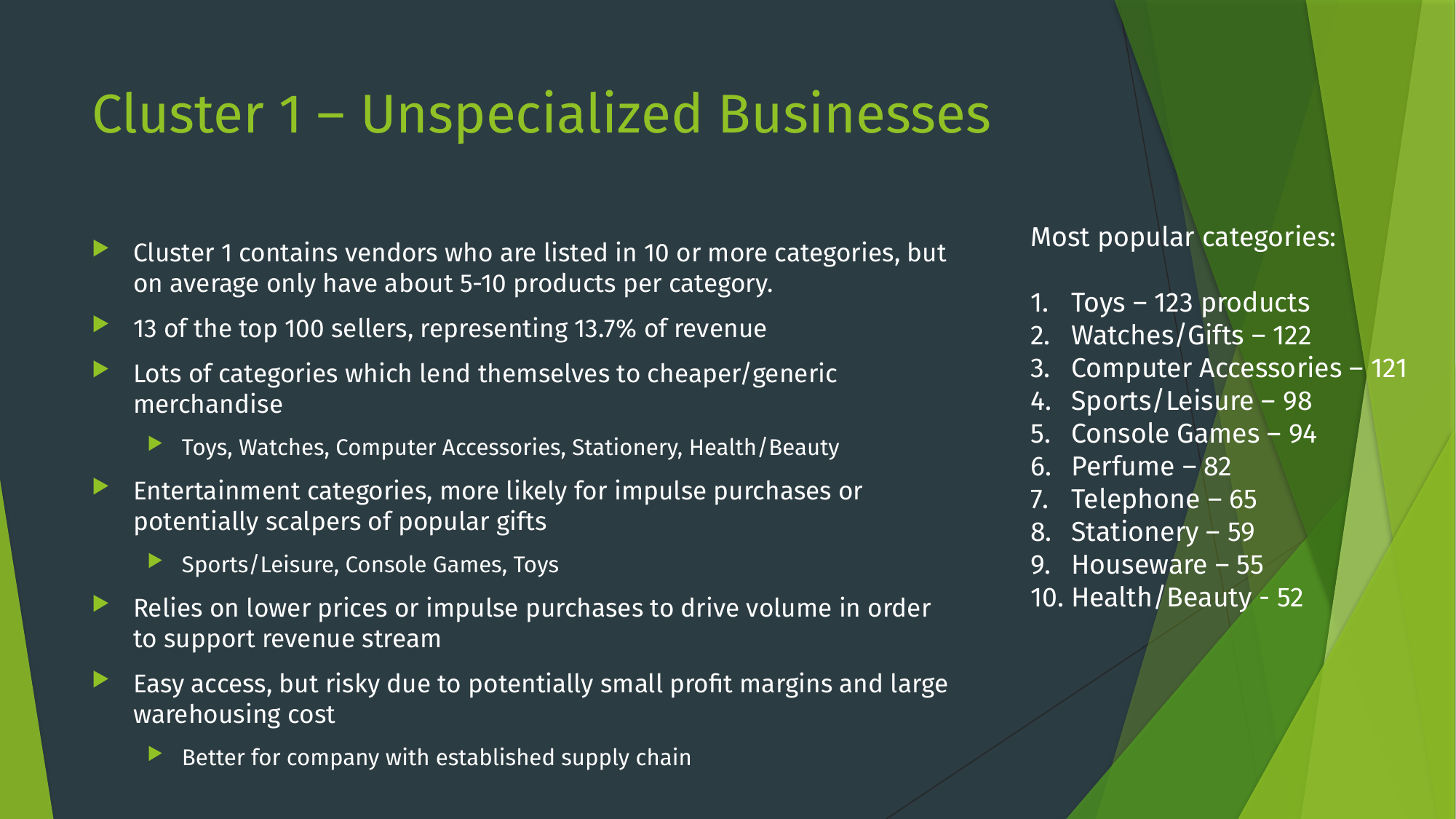

# Cluster 1 – Unspecialized Businesses
Most popular categories:

Toys – 123 products
Watches/Gifts – 122
Computer Accessories – 121
Sports/Leisure – 98
Console Games – 94
Perfume – 82
Telephone – 65
Stationery – 59
Houseware – 55
Health/Beauty - 52
Cluster 1 contains vendors who are listed in 10 or more categories, but on average only have about 5-10 products per category.
13 of the top 100 sellers, representing 13.7% of revenue
Lots of categories which lend themselves to cheaper/generic merchandise
Toys, Watches, Computer Accessories, Stationery, Health/Beauty
Entertainment categories, more likely for impulse purchases or potentially scalpers of popular gifts
Sports/Leisure, Console Games, Toys
Relies on lower prices or impulse purchases to drive volume in order to support revenue stream
Easy access, but risky due to potentially small profit margins and large warehousing cost
Better for company with established supply chain